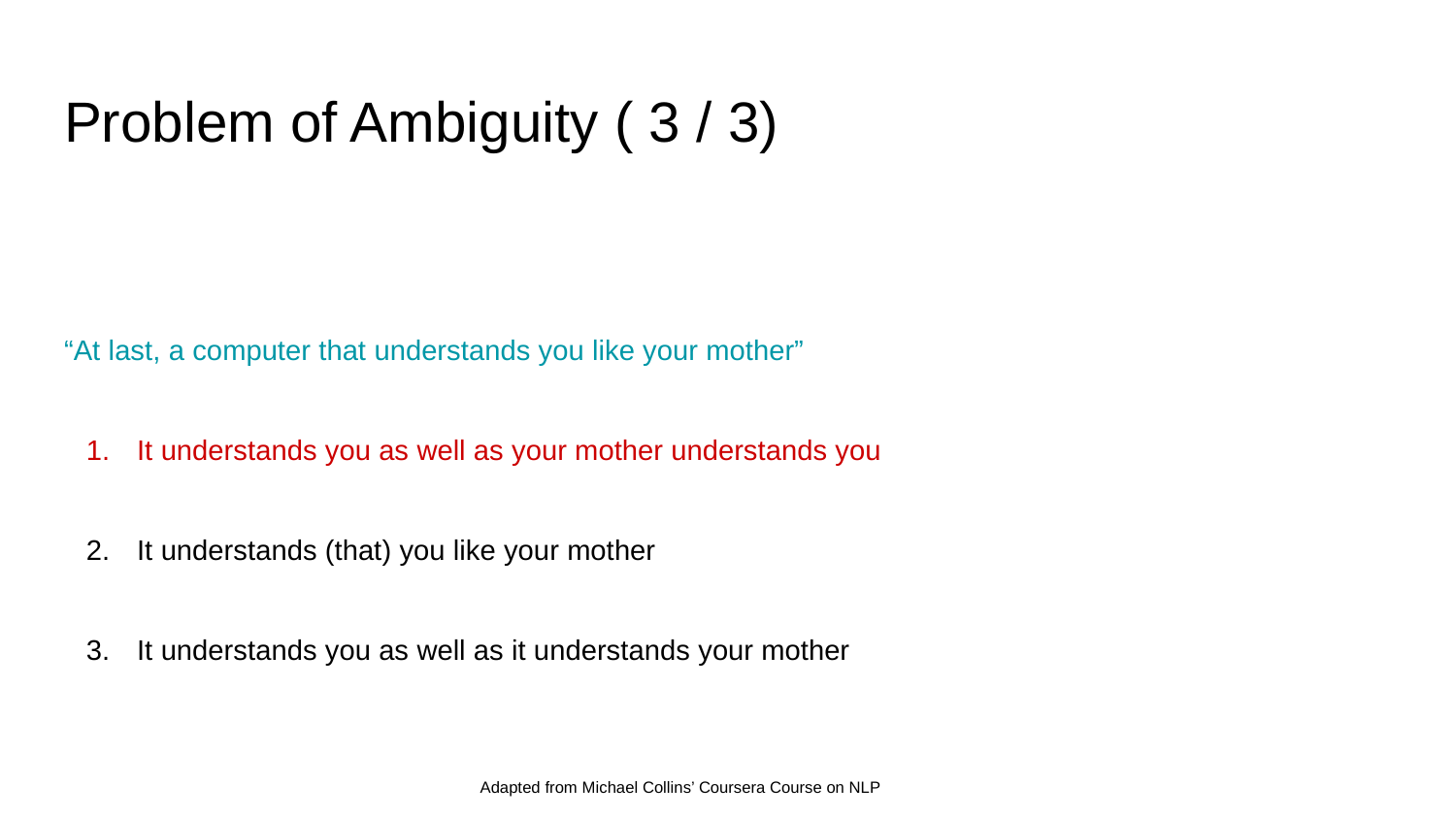

# Problem of Ambiguity ( 3 / 3)

“At last, a computer that understands you like your mother”
It understands you as well as your mother understands you
It understands (that) you like your mother
It understands you as well as it understands your mother
Adapted from Michael Collins’ Coursera Course on NLP